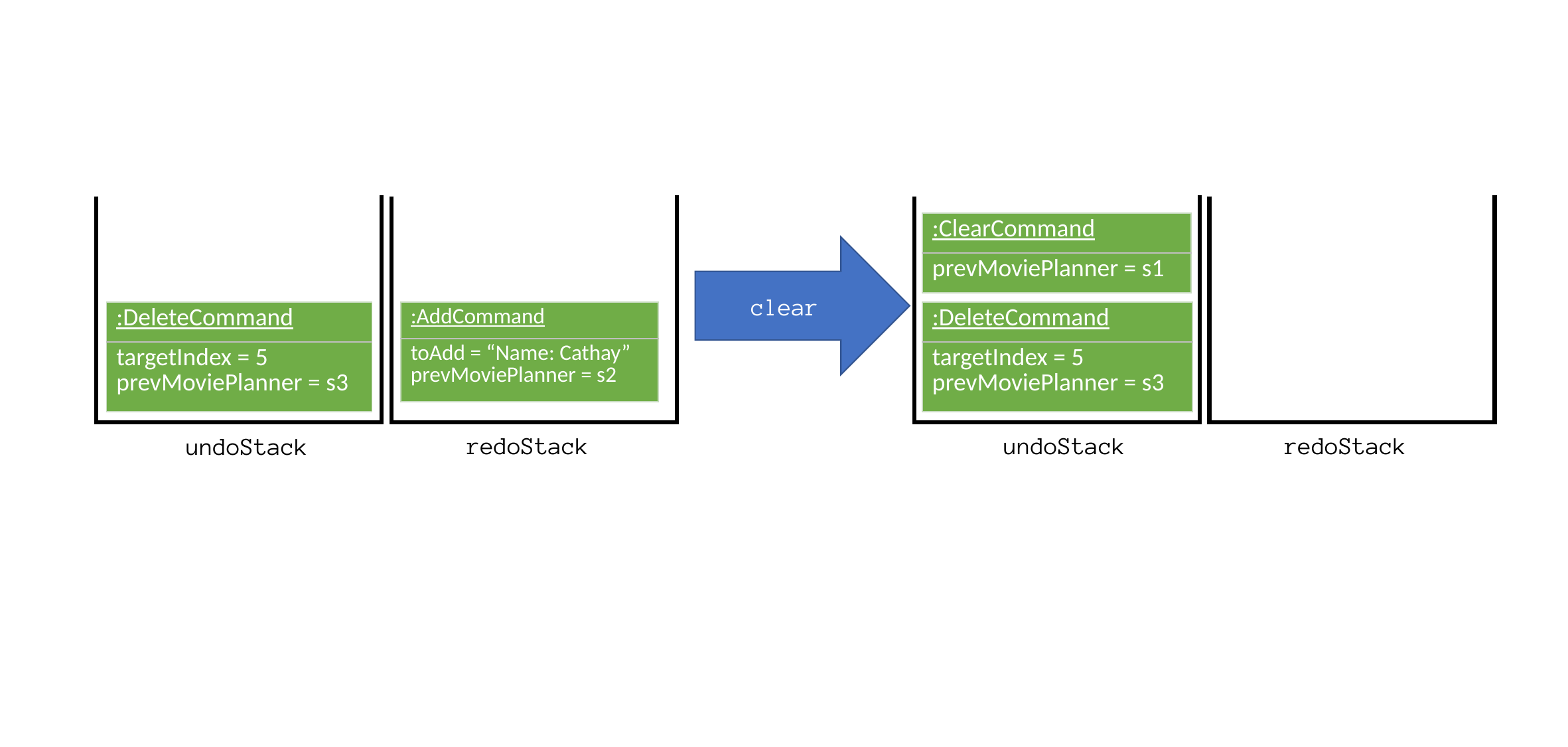

| :ClearCommand |
| --- |
| prevMoviePlanner = s1 |
clear
| :DeleteCommand |
| --- |
| targetIndex = 5 prevMoviePlanner = s3 |
| :AddCommand |
| --- |
| toAdd = “Name: Cathay” prevMoviePlanner = s2 |
| :DeleteCommand |
| --- |
| targetIndex = 5 prevMoviePlanner = s3 |
redoStack
redoStack
undoStack
undoStack